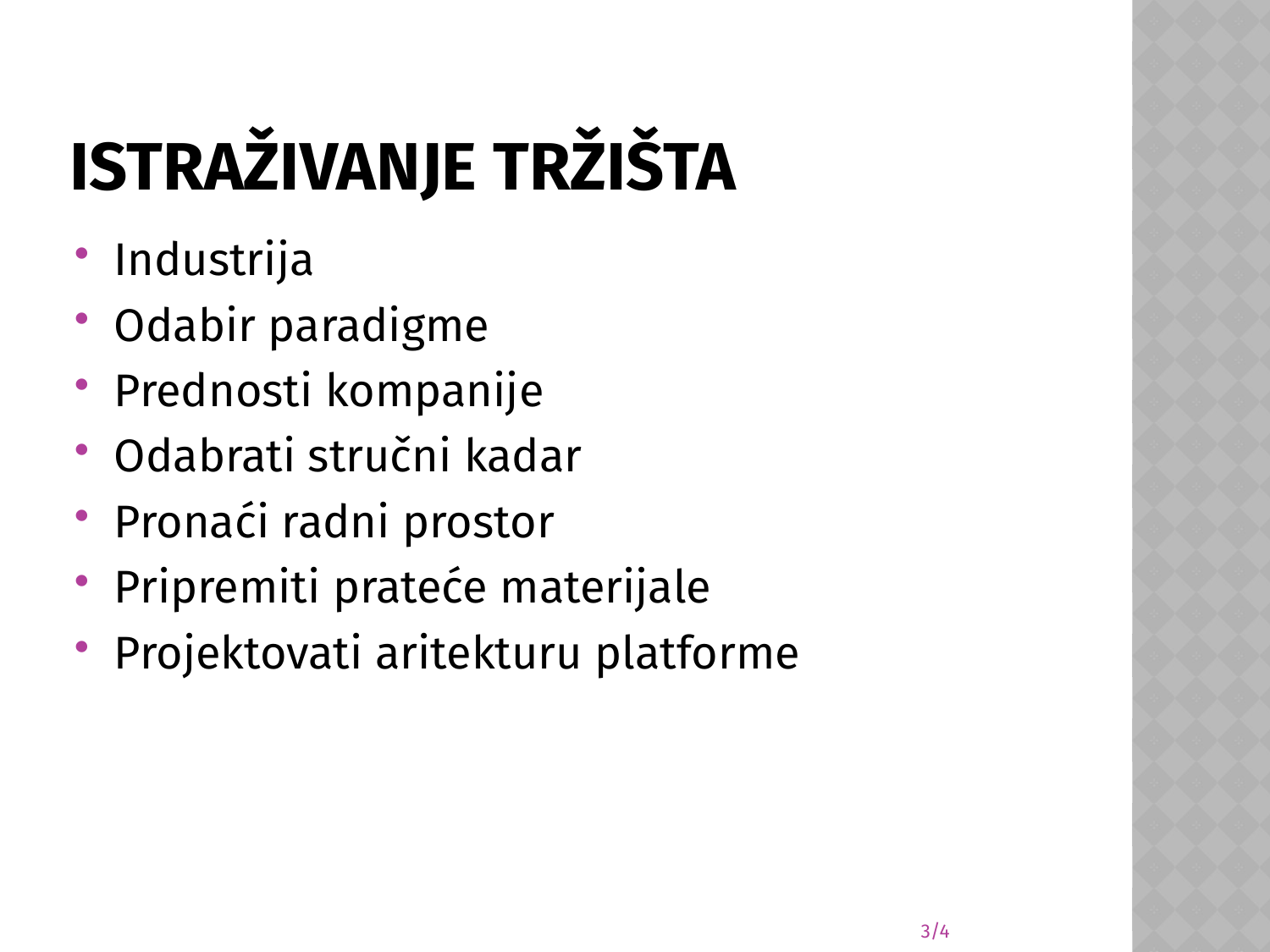

# Istraživanje tržišta
Industrija
Odabir paradigme
Prednosti kompanije
Odabrati stručni kadar
Pronaći radni prostor
Pripremiti prateće materijale
Projektovati aritekturu platforme

3/4